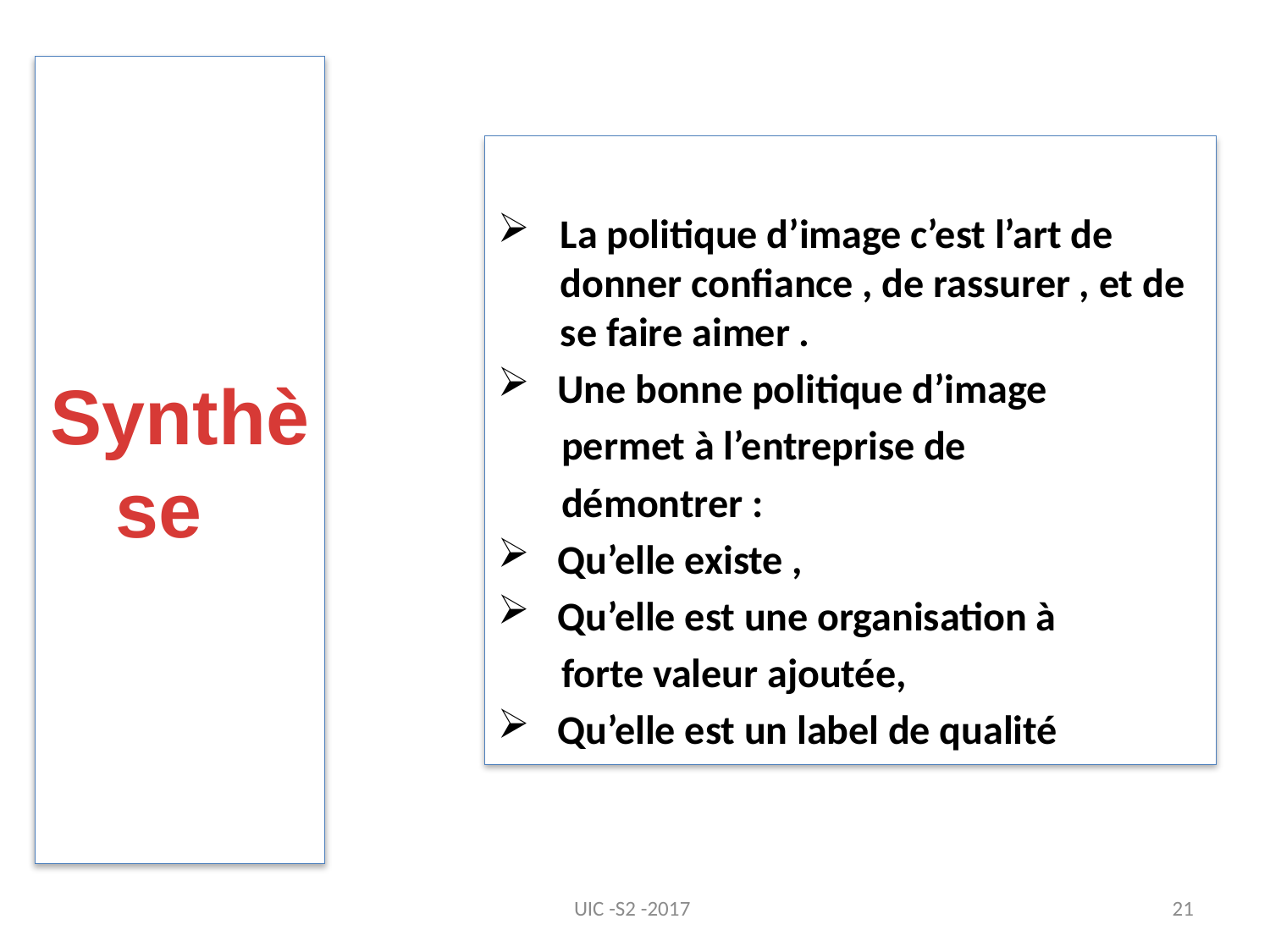

# Synthèse

La politique d’image c’est l’art de donner confiance , de rassurer , et de se faire aimer .
  Une bonne politique d’image
       permet à l’entreprise de
       démontrer :
  Qu’elle existe ,
  Qu’elle est une organisation à
       forte valeur ajoutée,
  Qu’elle est un label de qualité

UIC -S2 -2017
21